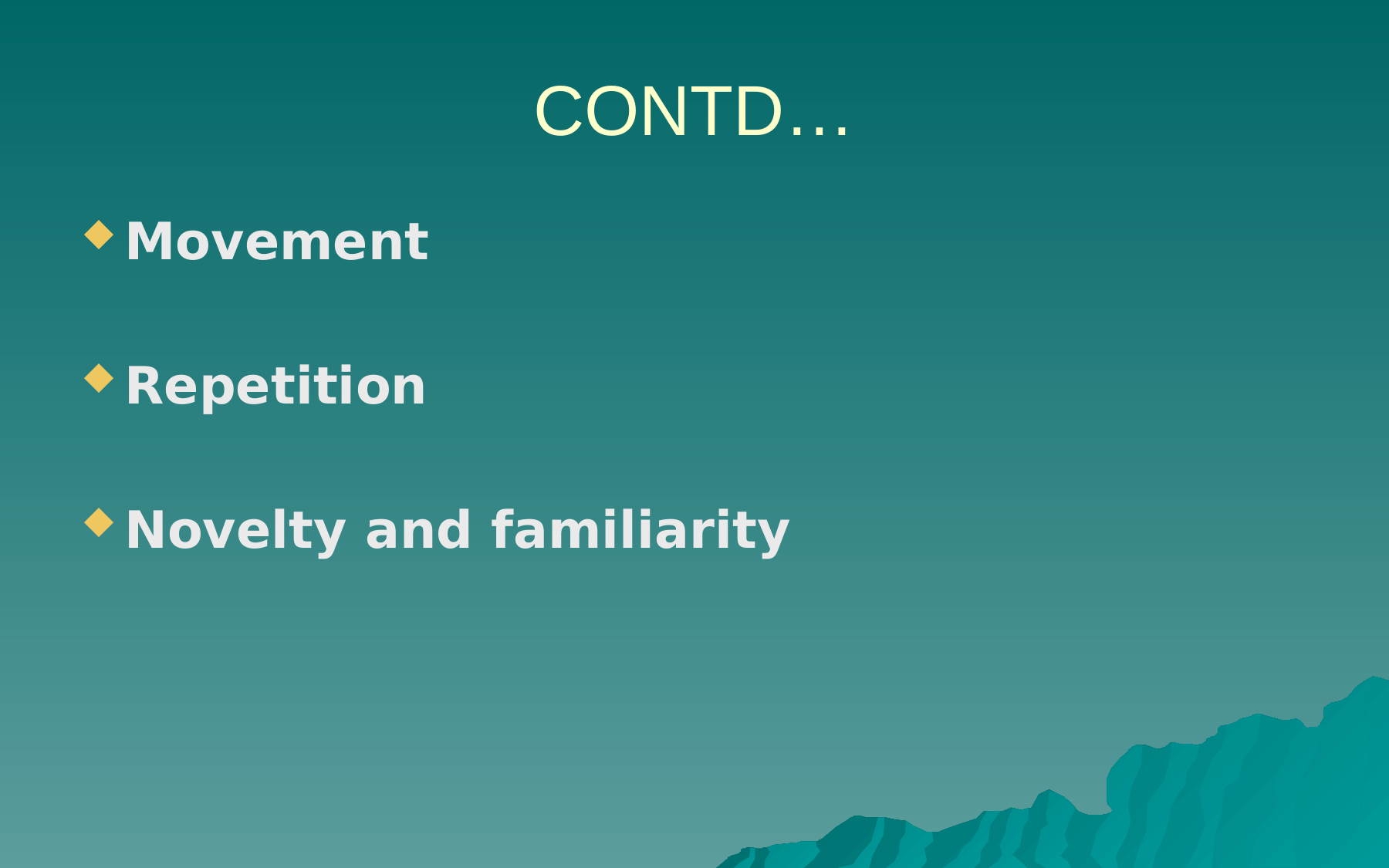

# CONTD…
Movement

Repetition

Novelty and familiarity